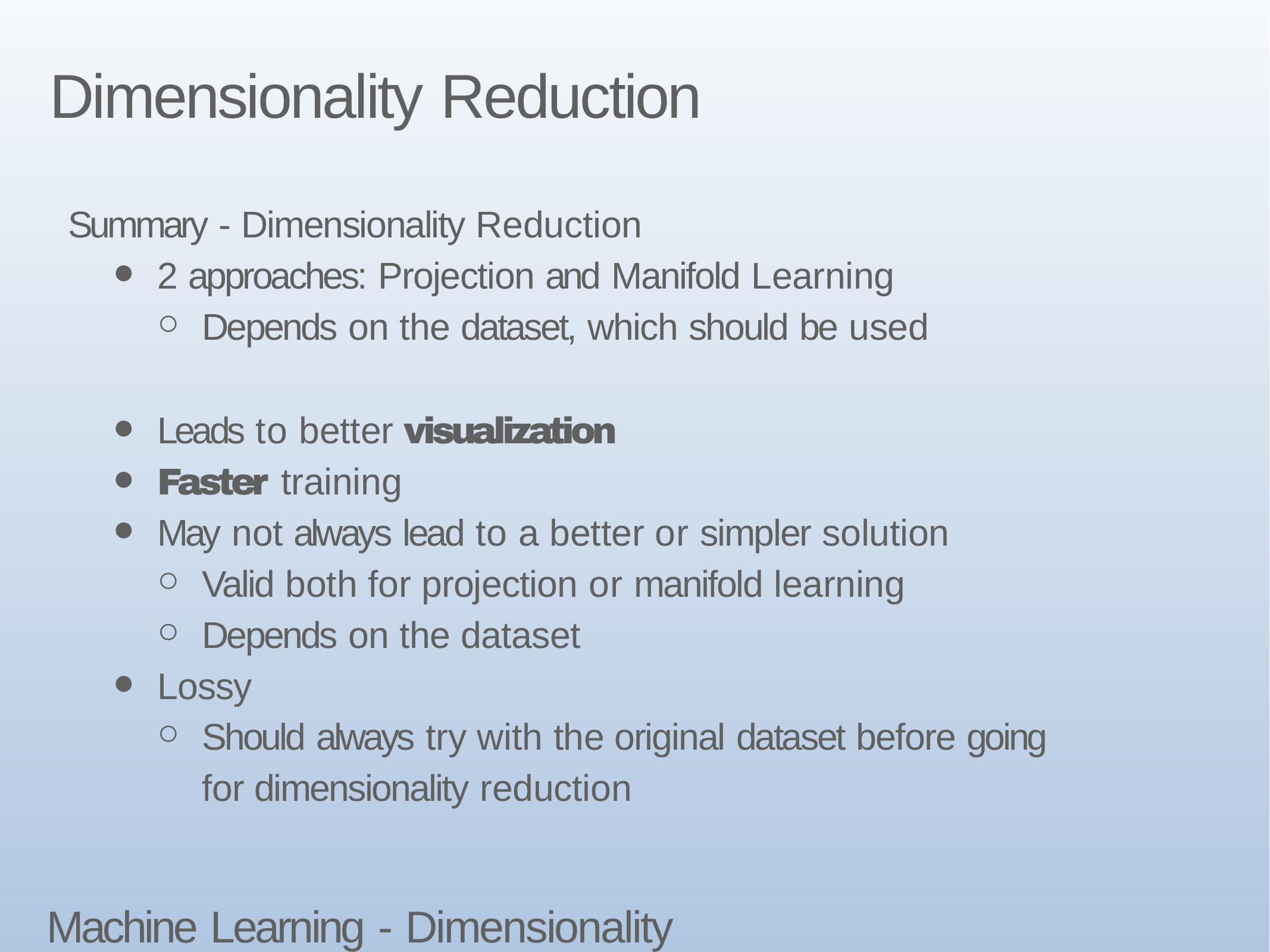

# Dimensionality Reduction
Summary - Dimensionality Reduction
2 approaches: Projection and Manifold Learning
Depends on the dataset, which should be used

Leads to better visualization
Faster training
May not always lead to a better or simpler solution
Valid both for projection or manifold learning
Depends on the dataset
Lossy
Should always try with the original dataset before going for dimensionality reduction
Machine Learning - Dimensionality Reduction